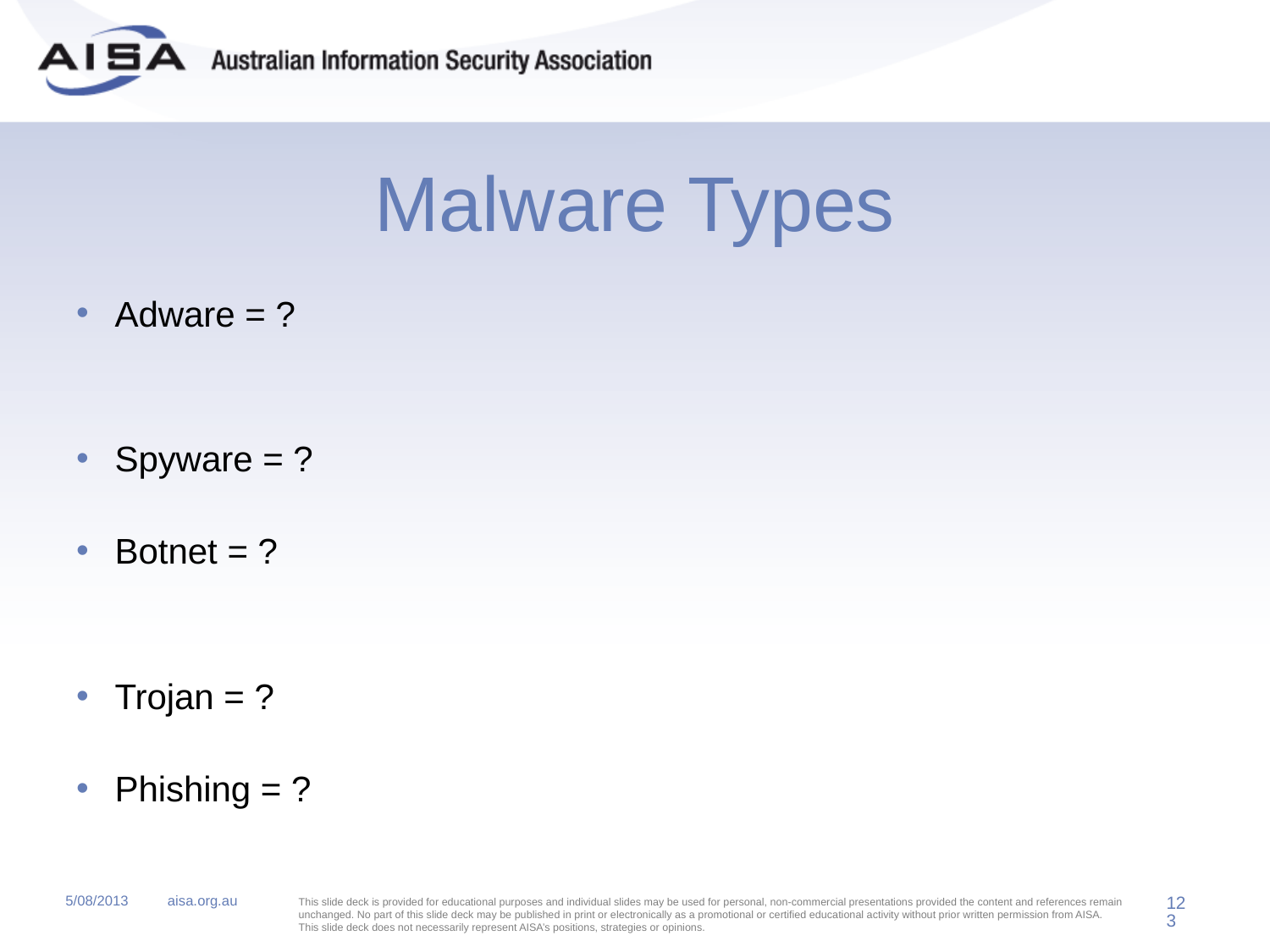

# Malware Types
Adware = ?

Spyware = ?
Botnet = ?

Trojan = ?
Phishing = ?